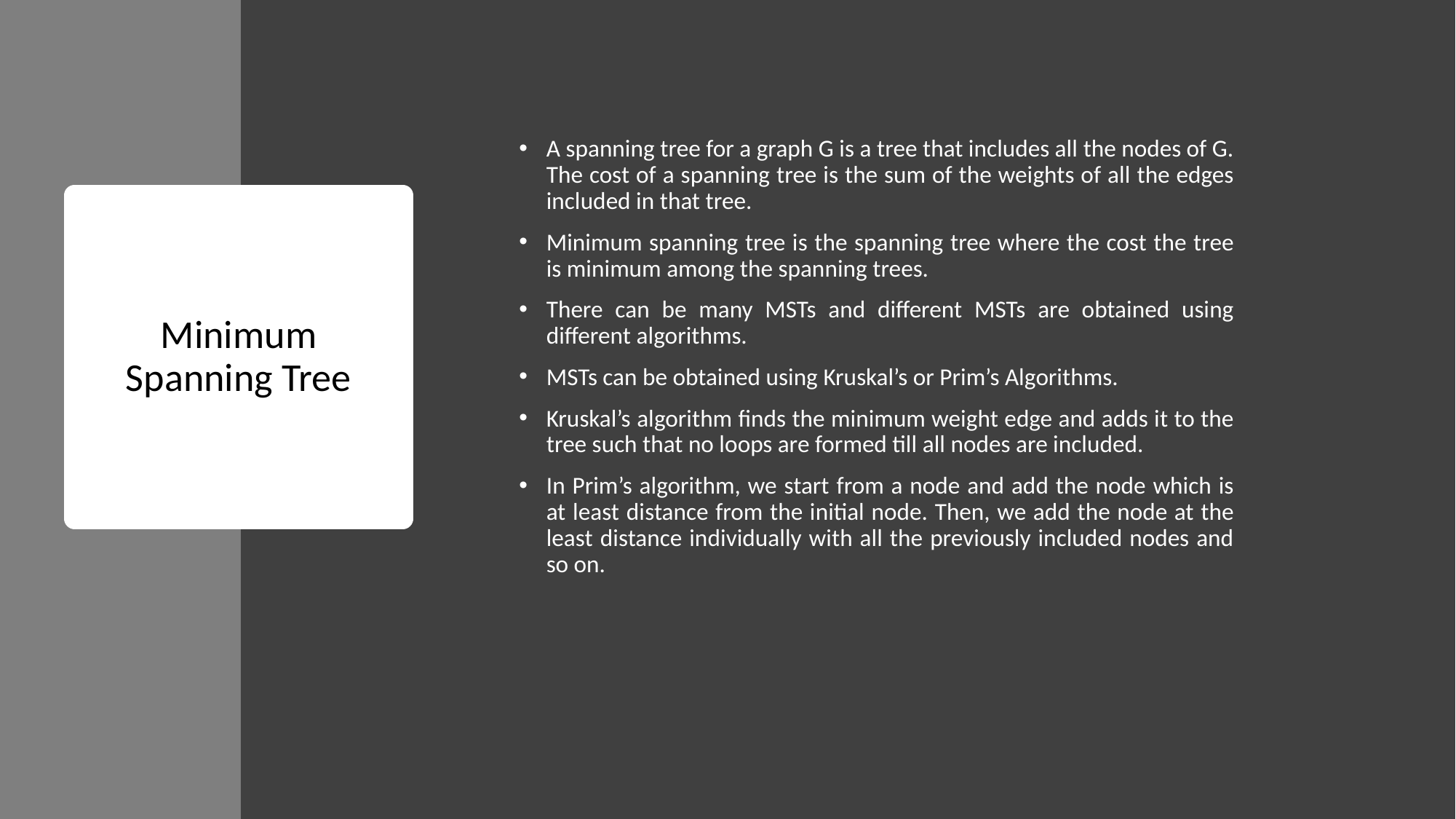

A spanning tree for a graph G is a tree that includes all the nodes of G. The cost of a spanning tree is the sum of the weights of all the edges included in that tree.
Minimum spanning tree is the spanning tree where the cost the tree is minimum among the spanning trees.
There can be many MSTs and different MSTs are obtained using different algorithms.
MSTs can be obtained using Kruskal’s or Prim’s Algorithms.
Kruskal’s algorithm finds the minimum weight edge and adds it to the tree such that no loops are formed till all nodes are included.
In Prim’s algorithm, we start from a node and add the node which is at least distance from the initial node. Then, we add the node at the least distance individually with all the previously included nodes and so on.
# Minimum Spanning Tree